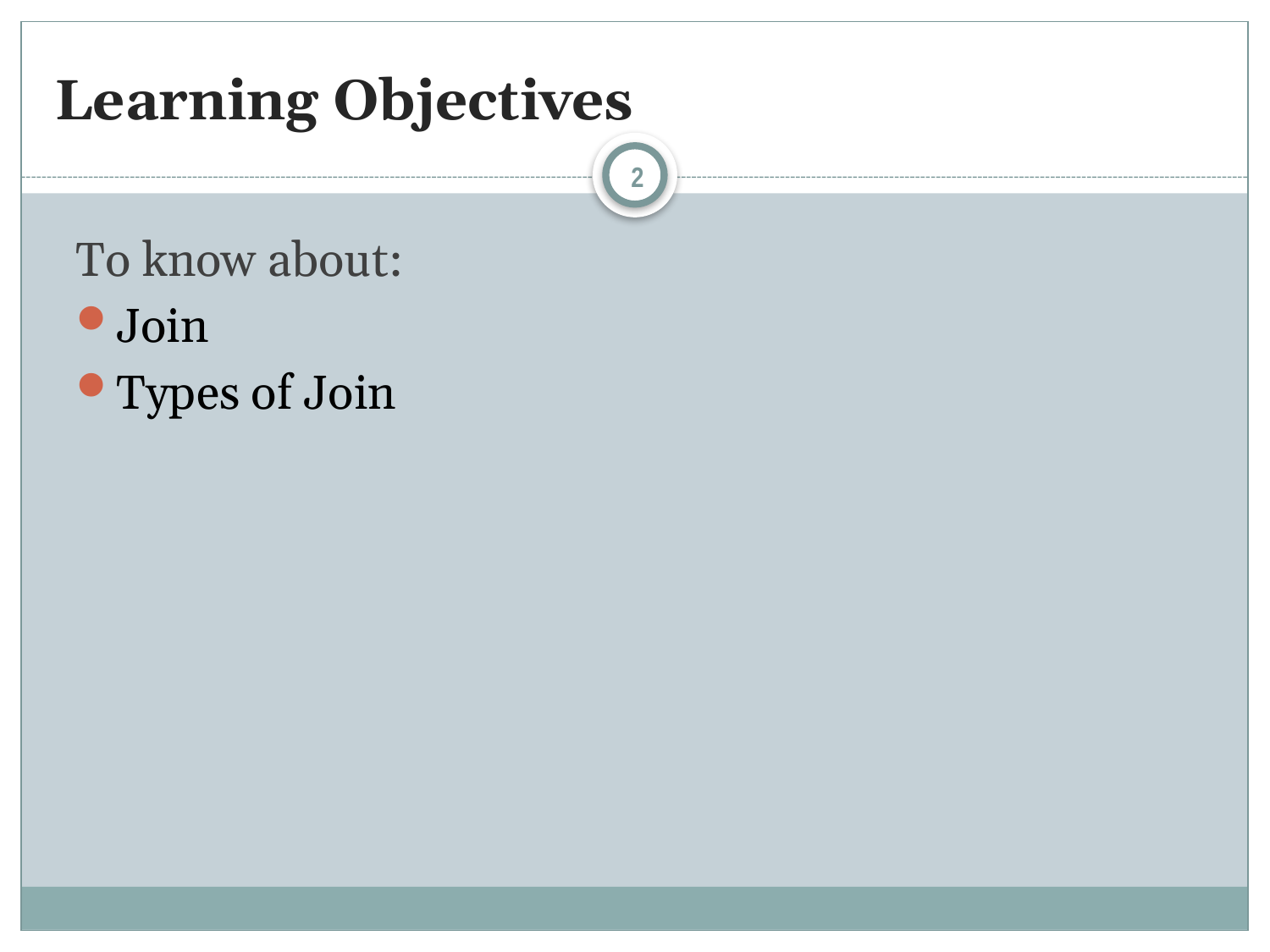

# Learning Objectives
2
To know about:
Join
Types of Join